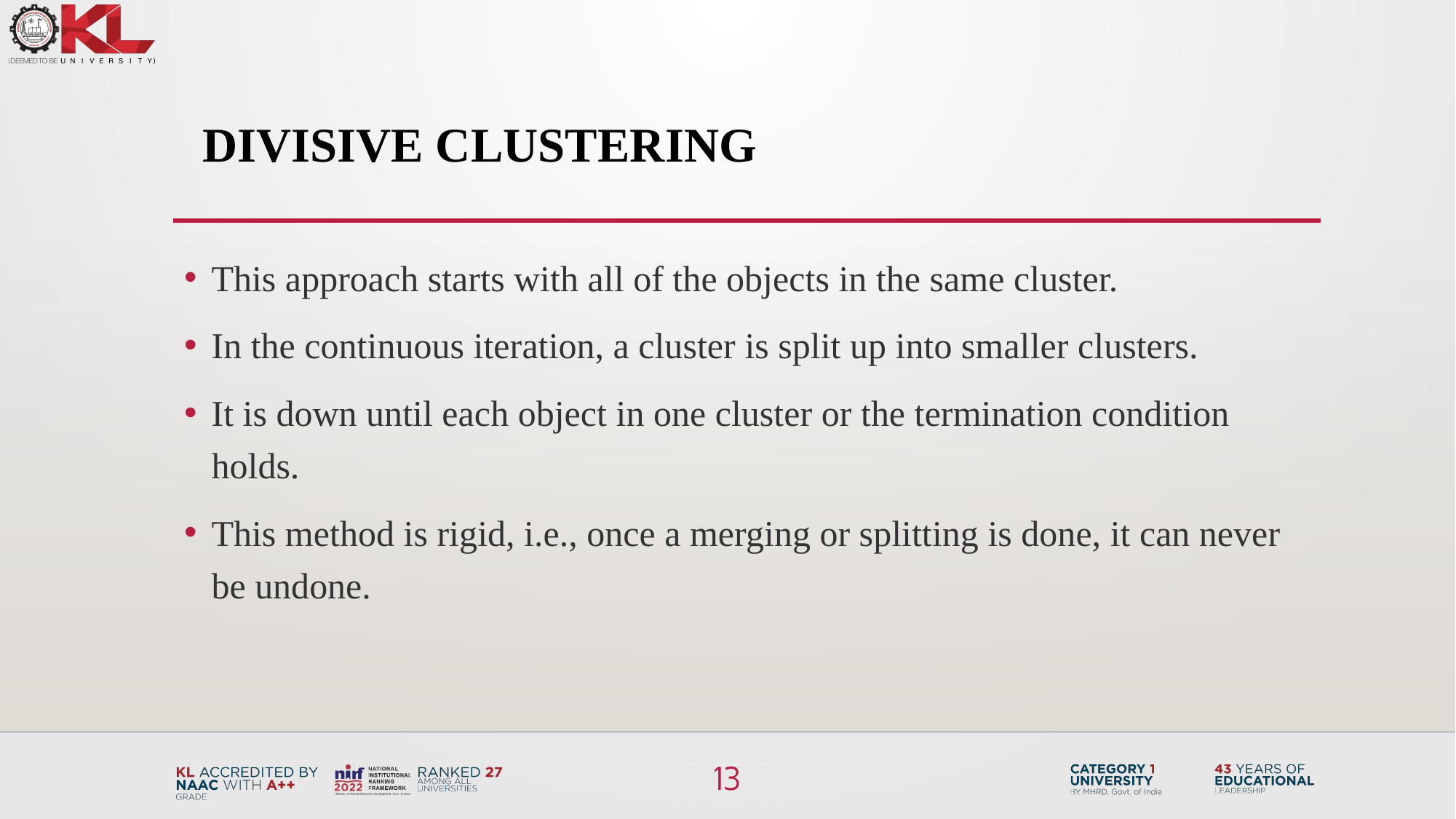

DIVISIVE CLUSTERING
This approach starts with all of the objects in the same cluster.
In the continuous iteration, a cluster is split up into smaller clusters.
It is down until each object in one cluster or the termination condition holds.
This method is rigid, i.e., once a merging or splitting is done, it can never be undone.

13